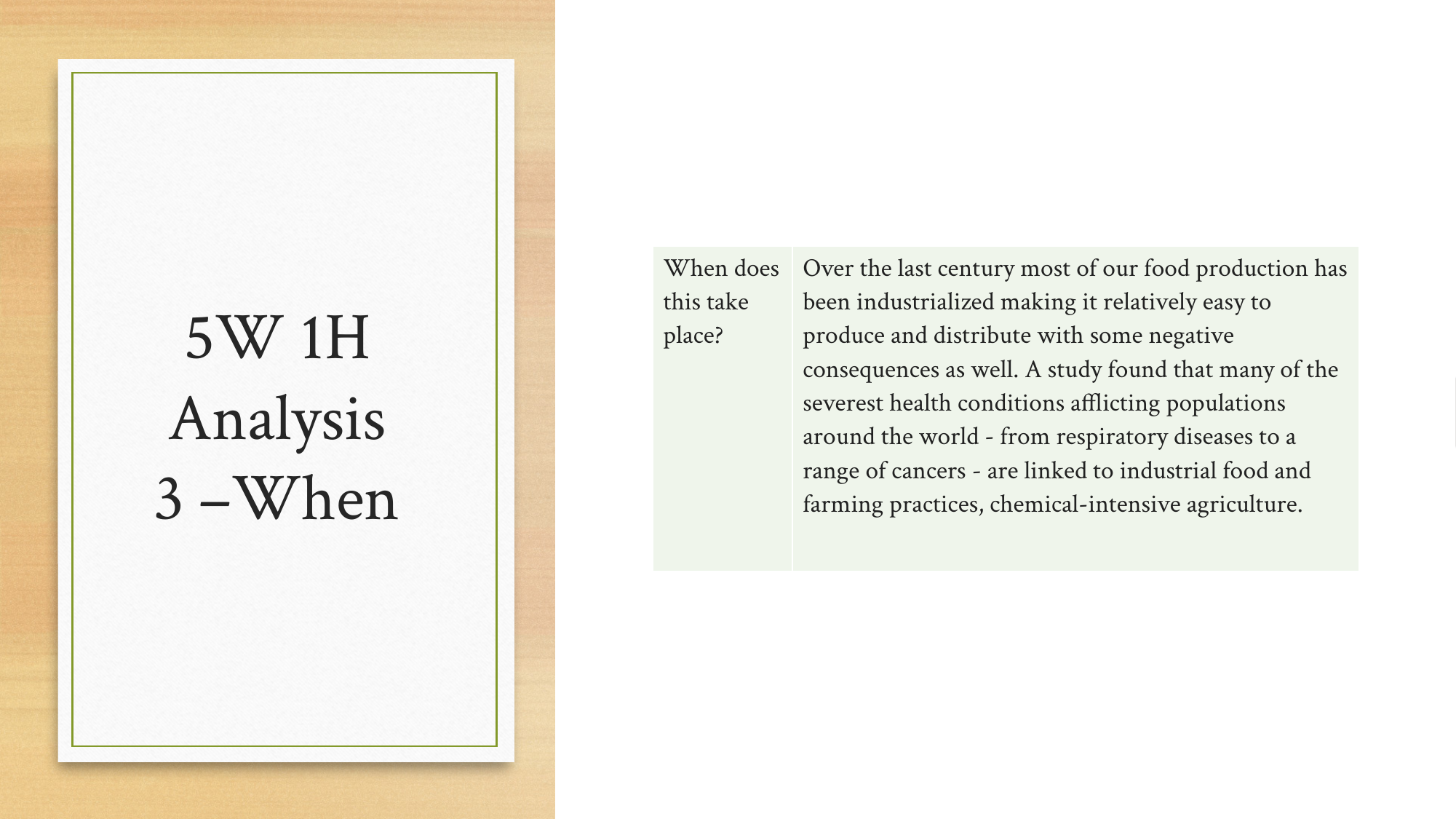

# 5W 1H Analysis 3 –When
| When does this take place? | Over the last century most of our food production has been industrialized making it relatively easy to produce and distribute with some negative consequences as well. A study found that many of the severest health conditions afflicting populations around the world - from respiratory diseases to a range of cancers - are linked to industrial food and farming practices, chemical-intensive agriculture. |
| --- | --- |